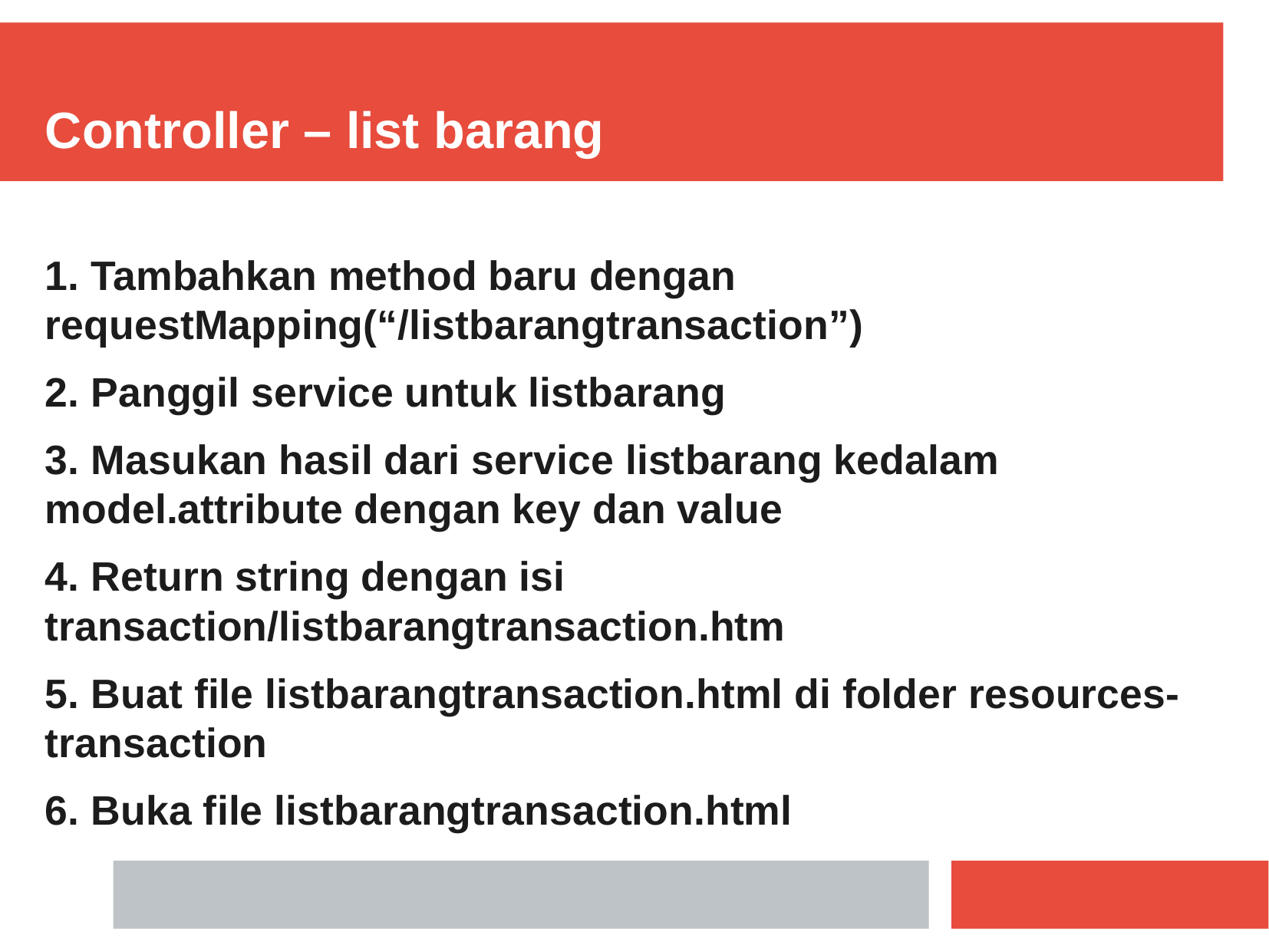

Controller – list barang
1. Tambahkan method baru dengan requestMapping(“/listbarangtransaction”)
2. Panggil service untuk listbarang
3. Masukan hasil dari service listbarang kedalam model.attribute dengan key dan value
4. Return string dengan isi transaction/listbarangtransaction.htm
5. Buat file listbarangtransaction.html di folder resources-transaction
6. Buka file listbarangtransaction.html